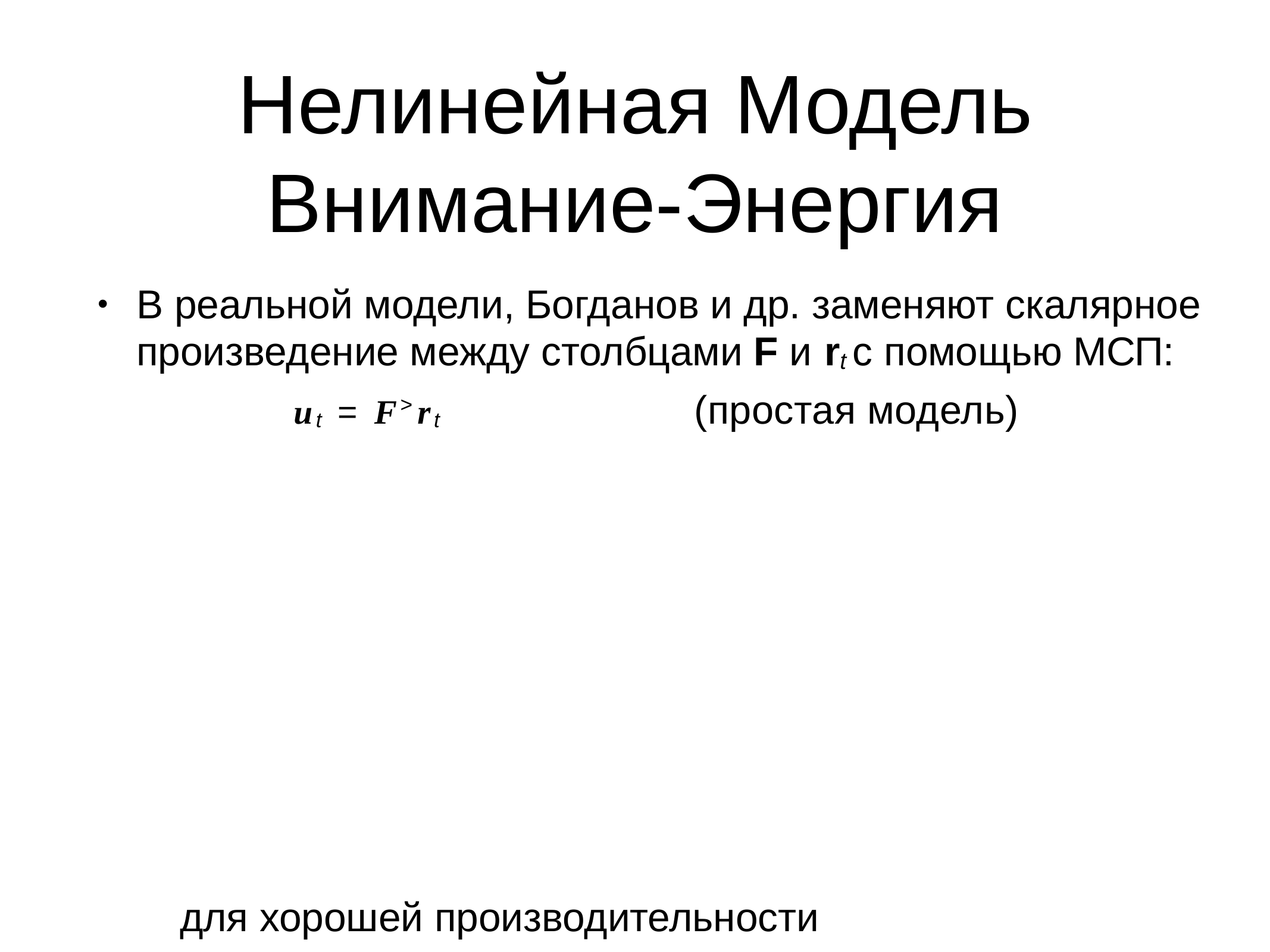

# Нелинейная Модель Внимание-Энергия
В реальной модели, Богданов и др. заменяют скалярное произведение между столбцами F и rt с помощью МСП:
•
(простая модель)
ut = F>rt

ut = tanh (WF + rt) v	(Богданов и др.)
•	Здесь, W и v – это изученные параметры соответствующего измерения и + “трансляции” по |f| столбцам в WF

•	Это может изучить более сложные взаимодействия

•	Неясно, нужна ли дополнительная сложность для хорошей производительности